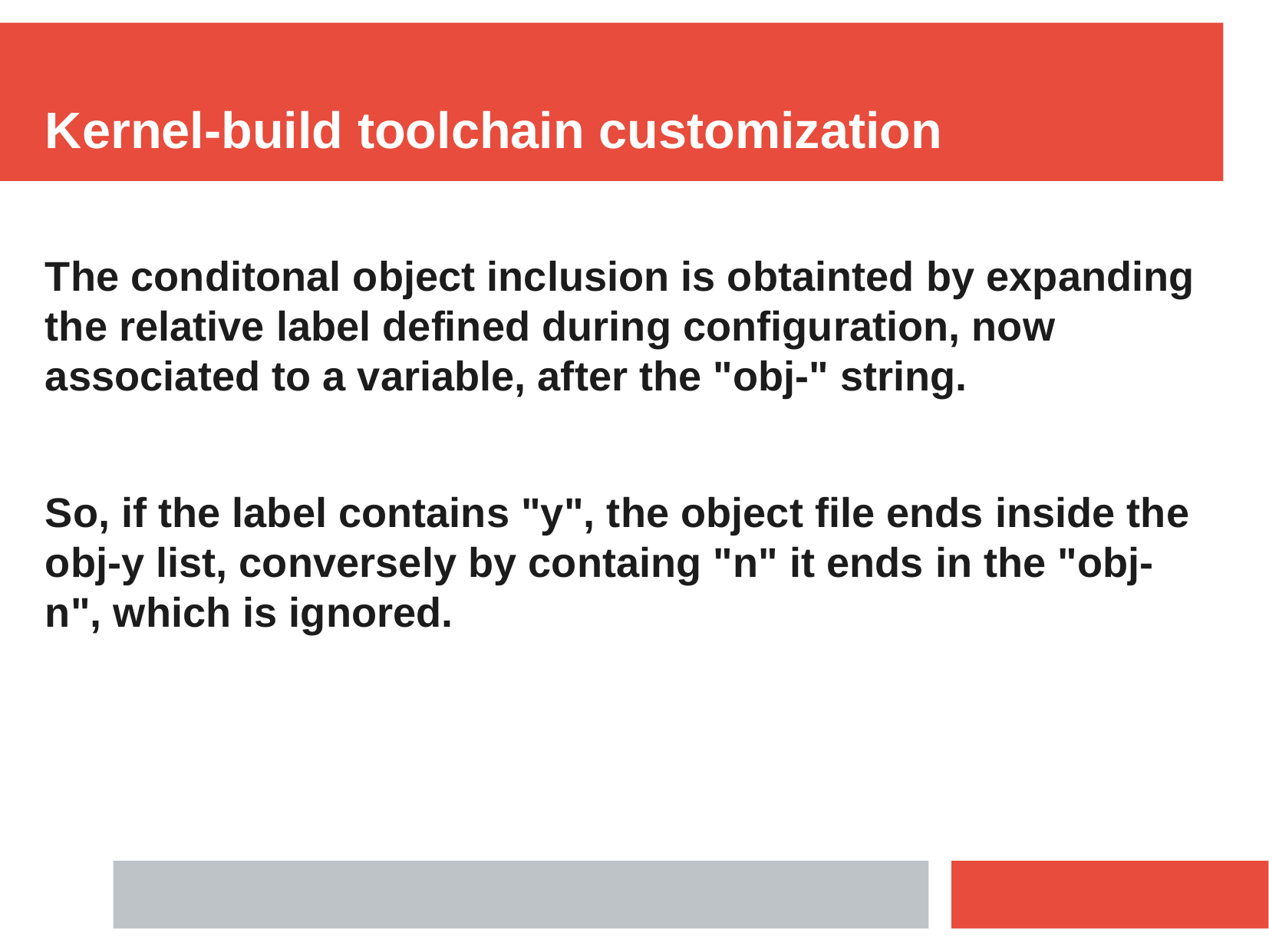

Kernel-build toolchain customization
The conditonal object inclusion is obtainted by expanding the relative label defined during configuration, now associated to a variable, after the "obj-" string.

So, if the label contains "y", the object file ends inside the obj-y list, conversely by containg "n" it ends in the "obj-n", which is ignored.